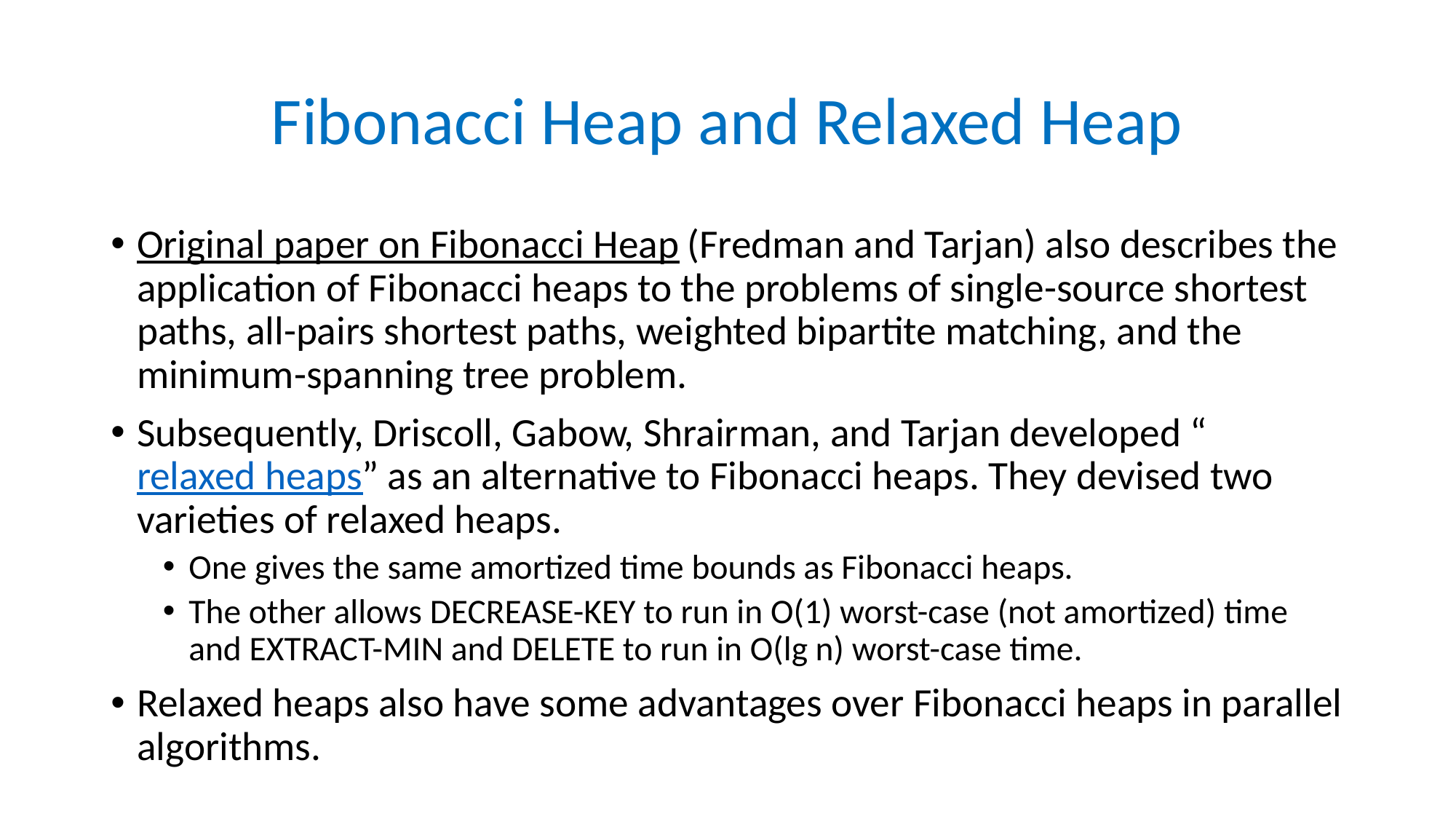

# Fibonacci Heap and Relaxed Heap
Original paper on Fibonacci Heap (Fredman and Tarjan) also describes the application of Fibonacci heaps to the problems of single-source shortest paths, all-pairs shortest paths, weighted bipartite matching, and the minimum-spanning tree problem.
Subsequently, Driscoll, Gabow, Shrairman, and Tarjan developed “relaxed heaps” as an alternative to Fibonacci heaps. They devised two varieties of relaxed heaps.
One gives the same amortized time bounds as Fibonacci heaps.
The other allows DECREASE-KEY to run in O(1) worst-case (not amortized) time and EXTRACT-MIN and DELETE to run in O(lg n) worst-case time.
Relaxed heaps also have some advantages over Fibonacci heaps in parallel algorithms.